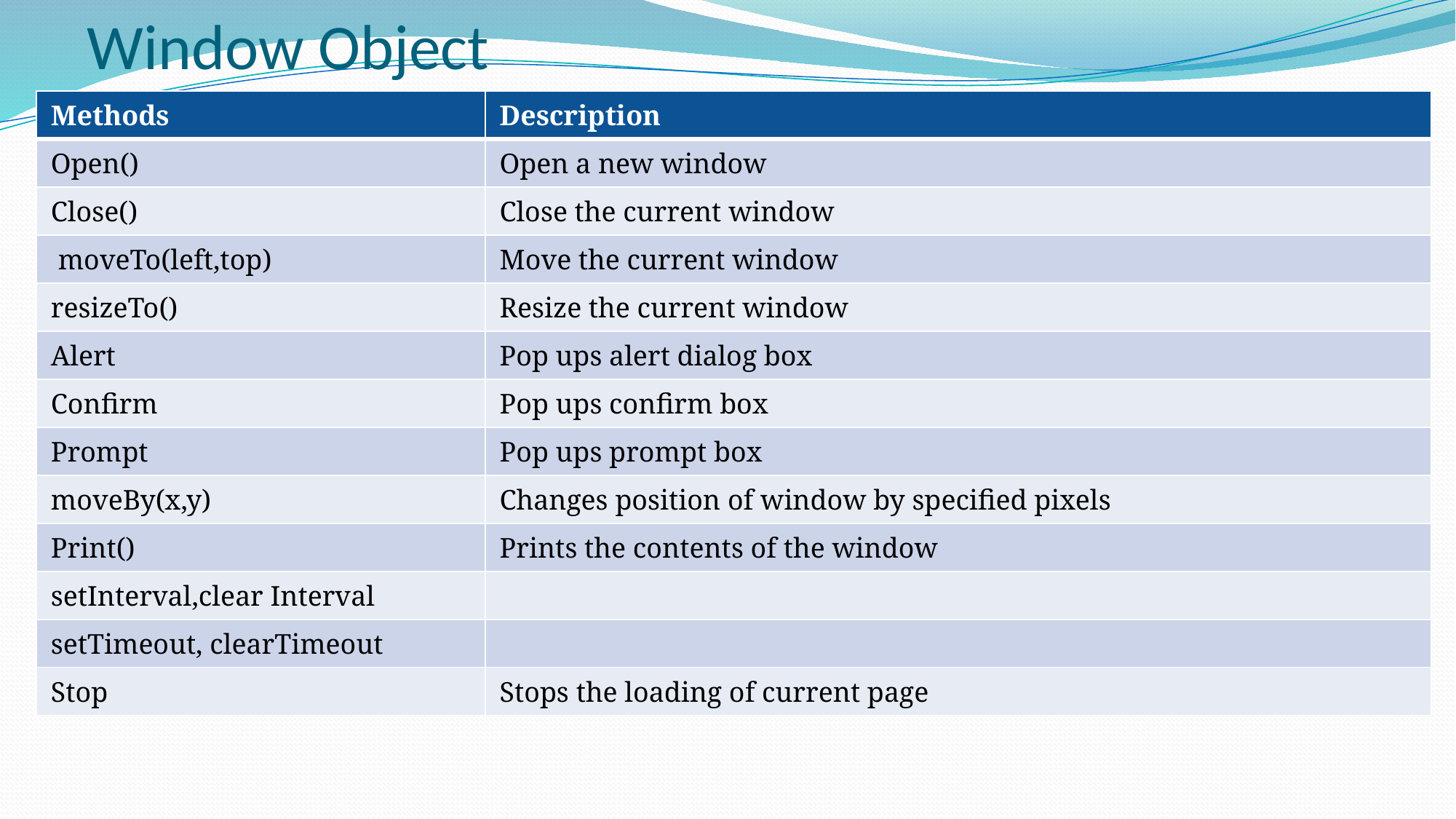

# Window Object
| Methods | Description |
| --- | --- |
| Open() | Open a new window |
| Close() | Close the current window |
| moveTo(left,top) | Move the current window |
| resizeTo() | Resize the current window |
| Alert | Pop ups alert dialog box |
| Confirm | Pop ups confirm box |
| Prompt | Pop ups prompt box |
| moveBy(x,y) | Changes position of window by specified pixels |
| Print() | Prints the contents of the window |
| setInterval,clear Interval |  |
| setTimeout, clearTimeout |  |
| Stop | Stops the loading of current page |